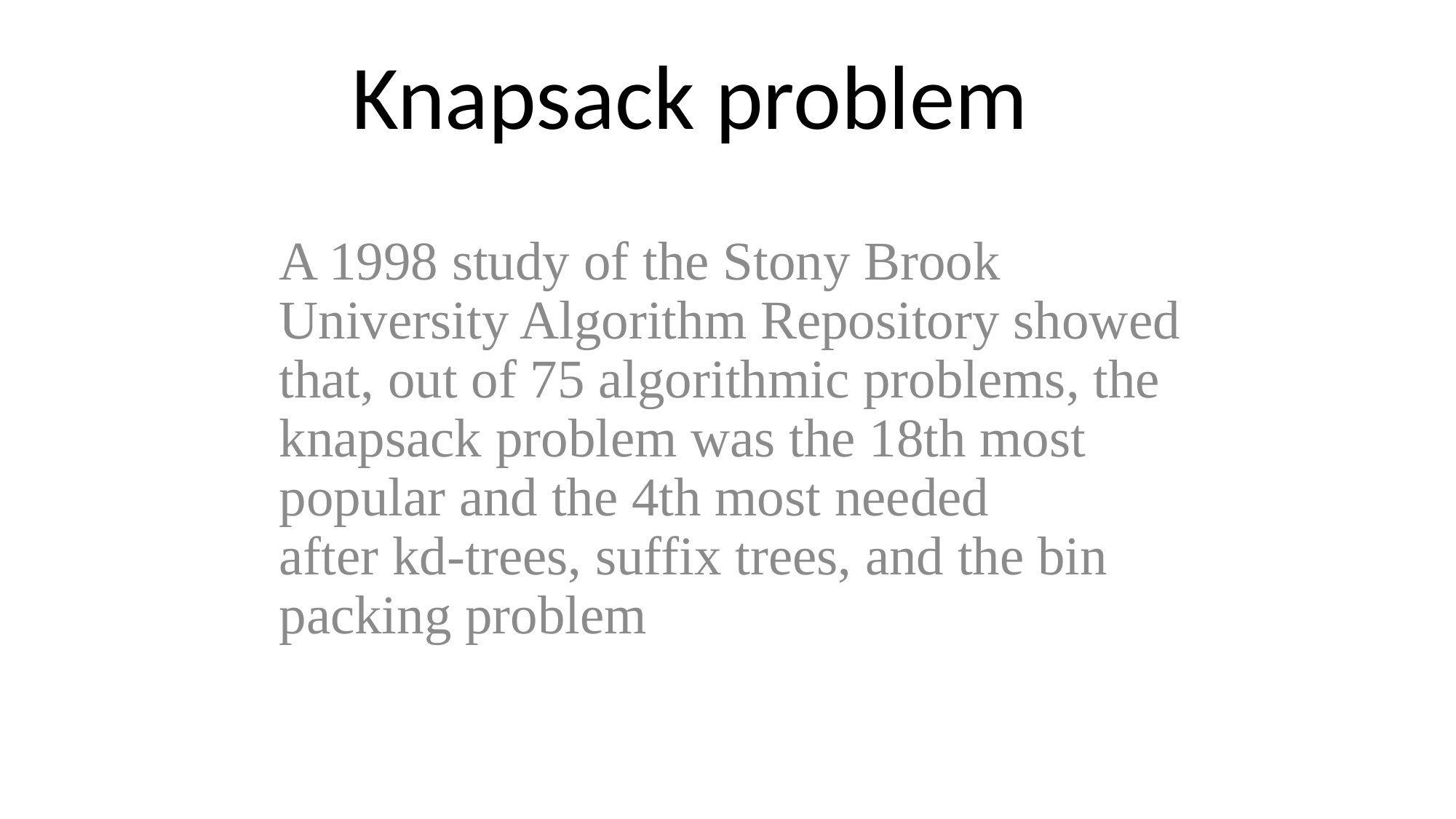

# Knapsack problem
A 1998 study of the Stony Brook University Algorithm Repository showed that, out of 75 algorithmic problems, the knapsack problem was the 18th most popular and the 4th most needed after kd-trees, suffix trees, and the bin packing problem